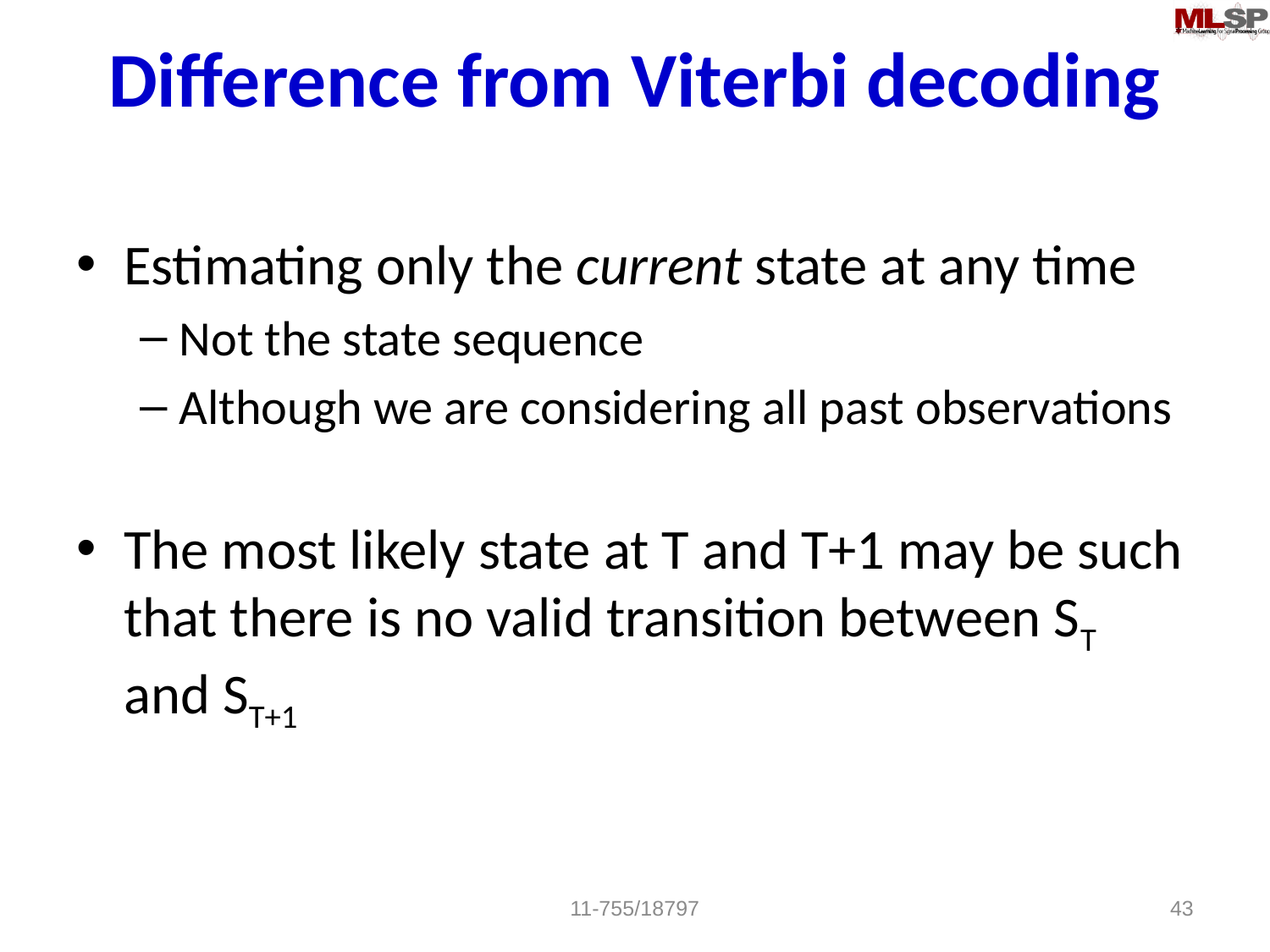

# Difference from Viterbi decoding
Estimating only the current state at any time
Not the state sequence
Although we are considering all past observations

The most likely state at T and T+1 may be such that there is no valid transition between ST and ST+1
11-755/18797
43